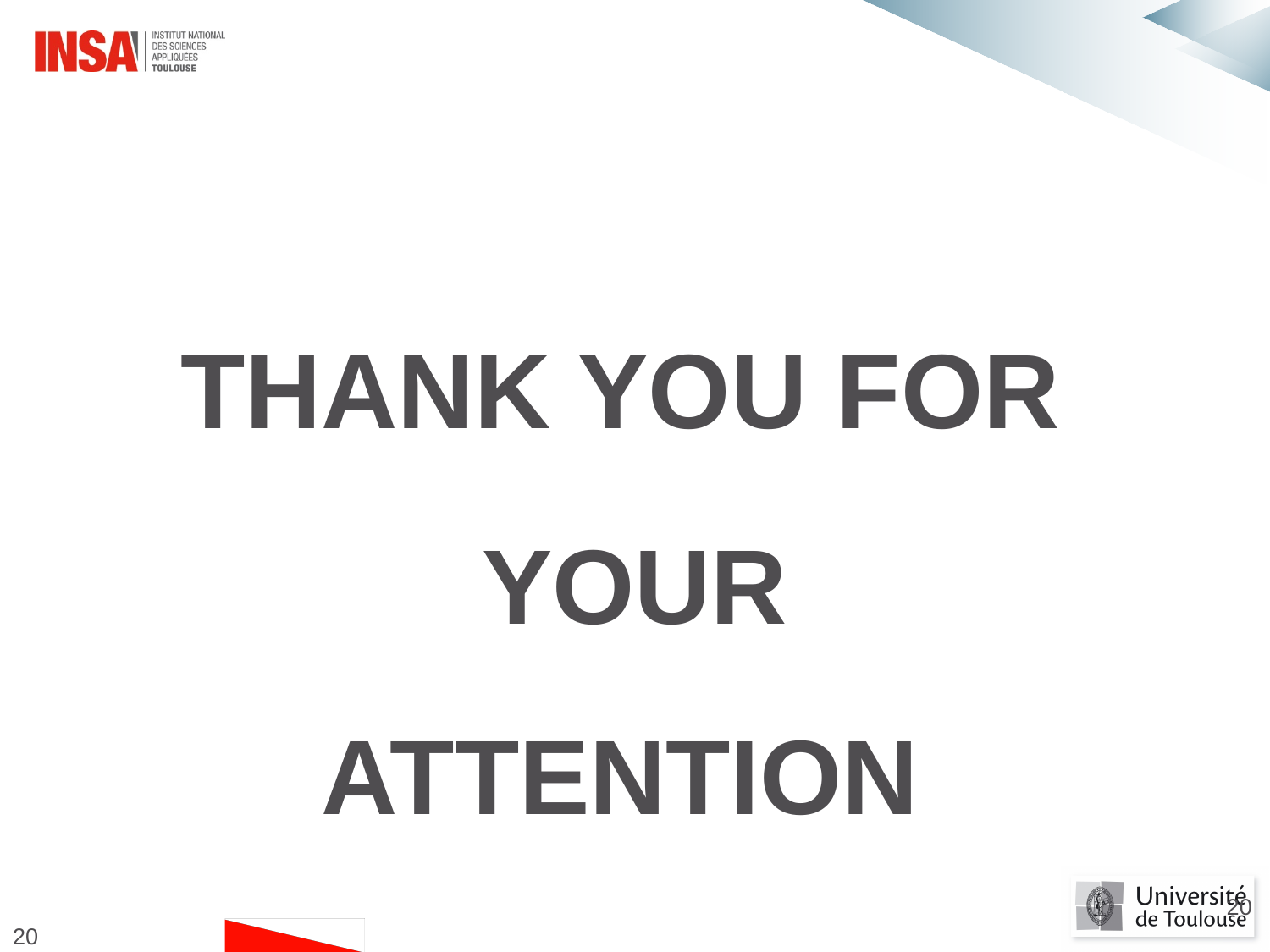

THANK YOU FOR
YOUR ATTENTION
20
#
20